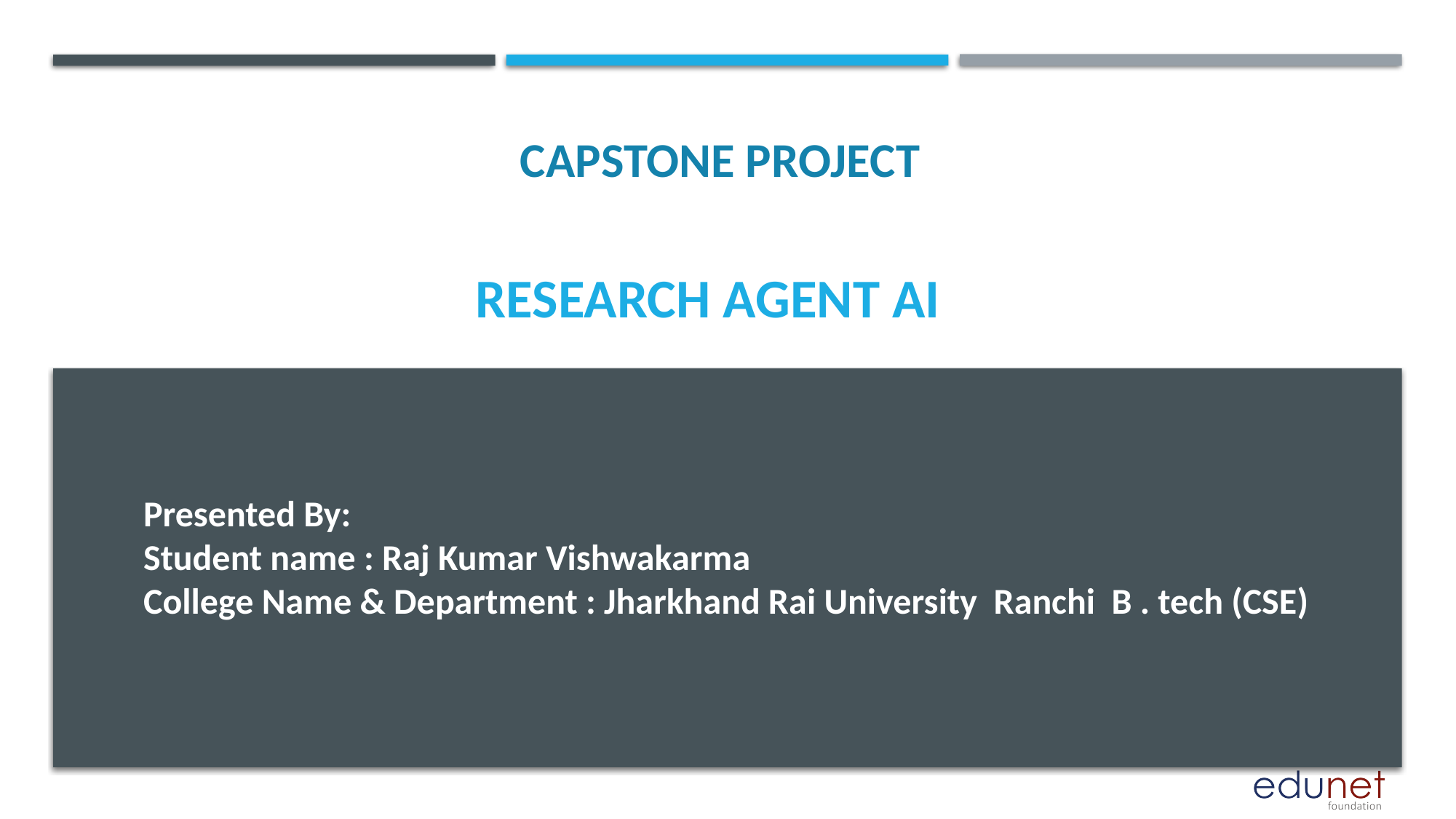

CAPSTONE PROJECT
# research agent ai
Presented By:
Student name : Raj Kumar Vishwakarma
College Name & Department : Jharkhand Rai University  Ranchi  B . tech (CSE)